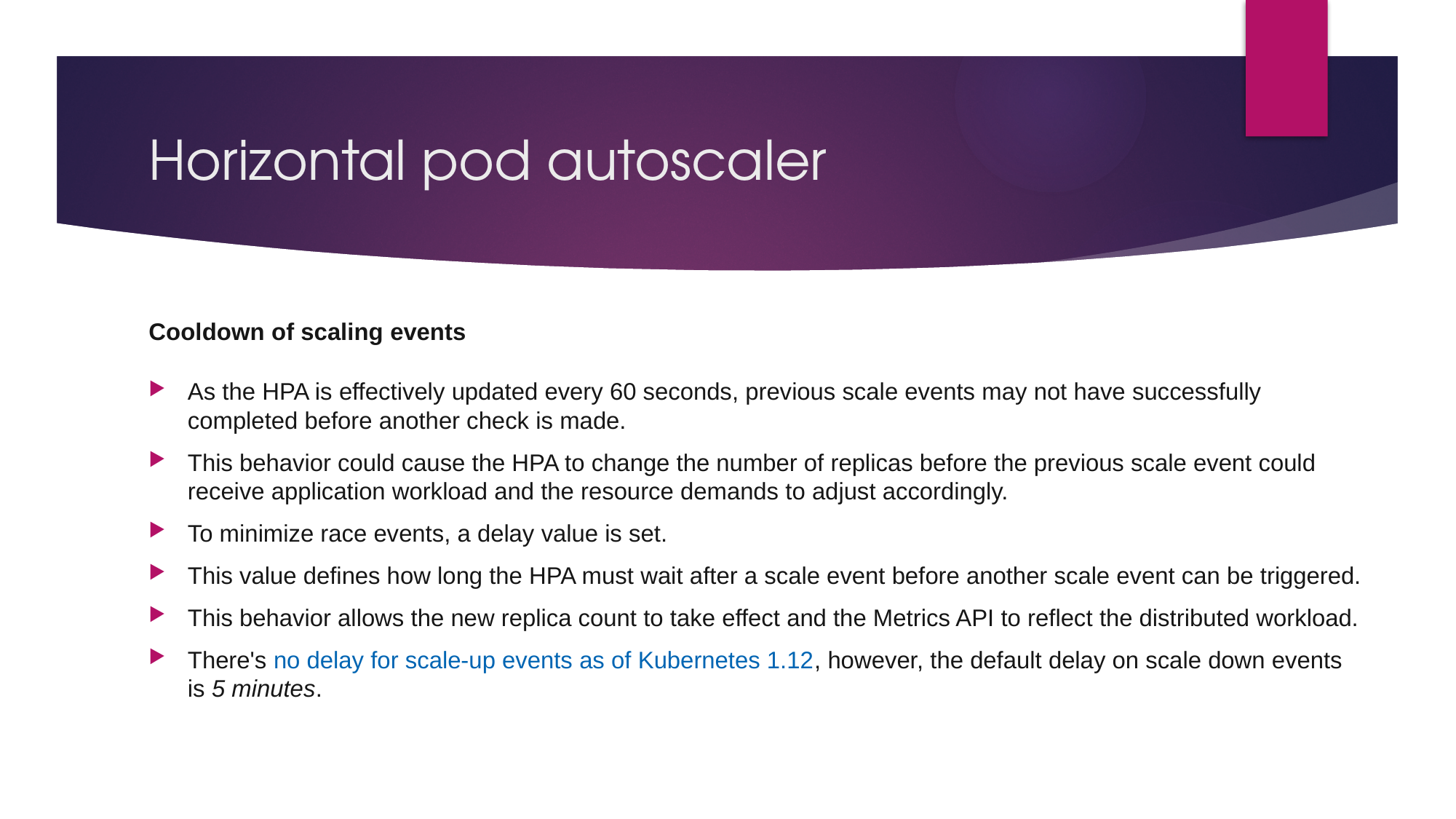

# Horizontal pod autoscaler
Cooldown of scaling events
As the HPA is effectively updated every 60 seconds, previous scale events may not have successfully completed before another check is made.
This behavior could cause the HPA to change the number of replicas before the previous scale event could receive application workload and the resource demands to adjust accordingly.
To minimize race events, a delay value is set.
This value defines how long the HPA must wait after a scale event before another scale event can be triggered.
This behavior allows the new replica count to take effect and the Metrics API to reflect the distributed workload.
There's no delay for scale-up events as of Kubernetes 1.12, however, the default delay on scale down events is 5 minutes.